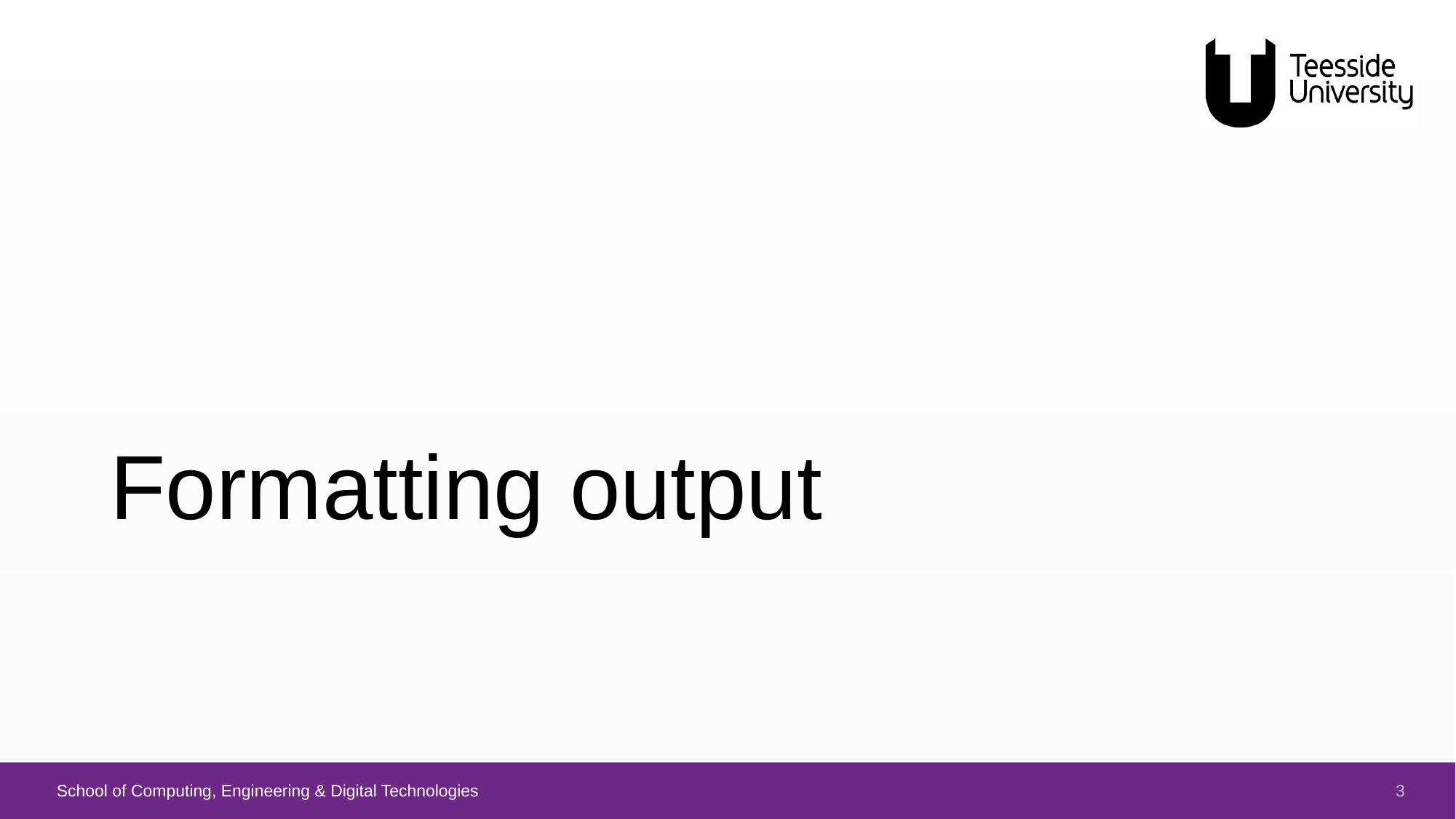

# Formatting output

3
School of Computing, Engineering & Digital Technologies